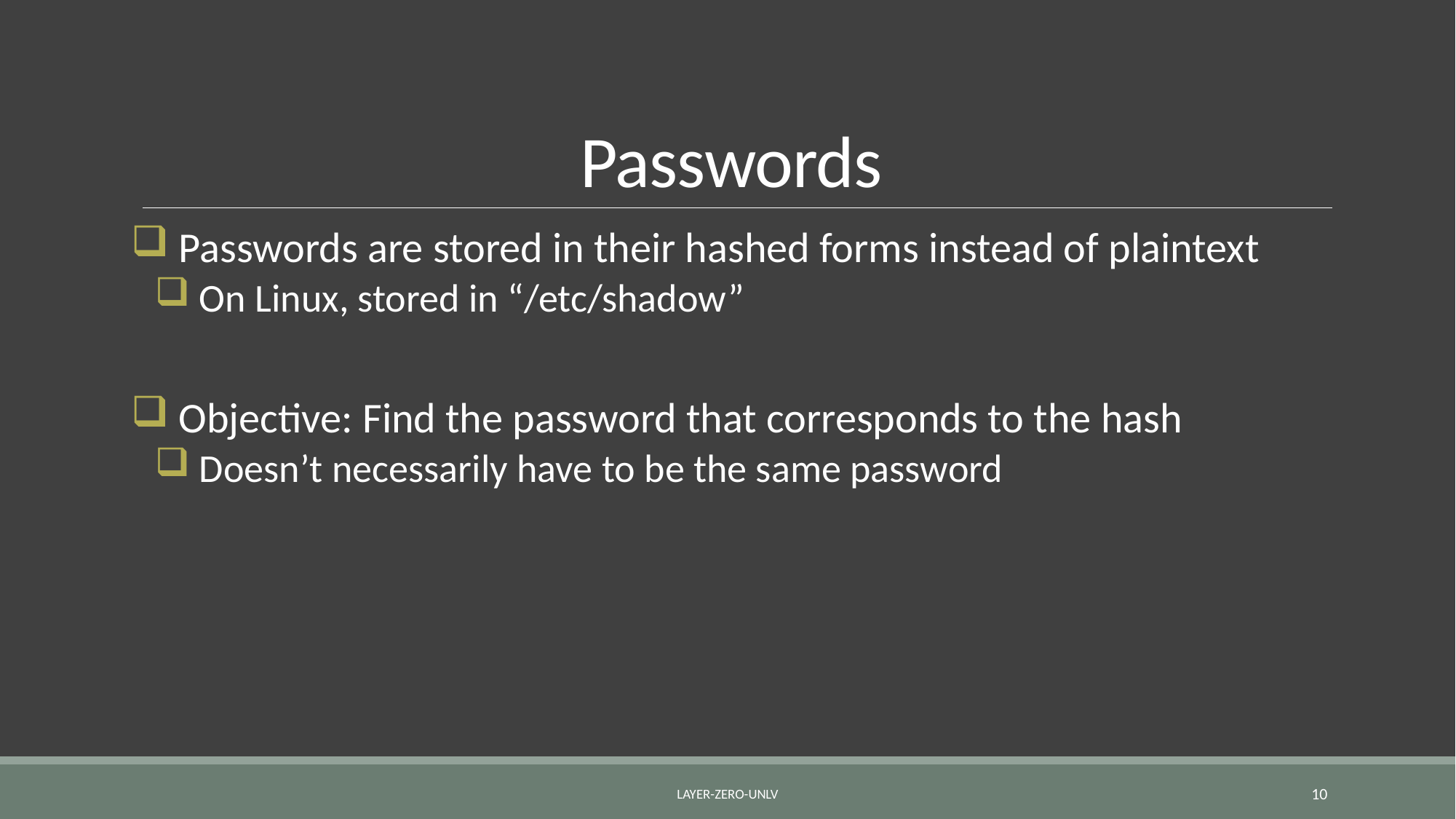

# Passwords
 Passwords are stored in their hashed forms instead of plaintext
 On Linux, stored in “/etc/shadow”

 Objective: Find the password that corresponds to the hash
 Doesn’t necessarily have to be the same password

Layer-Zero-UNLV
10